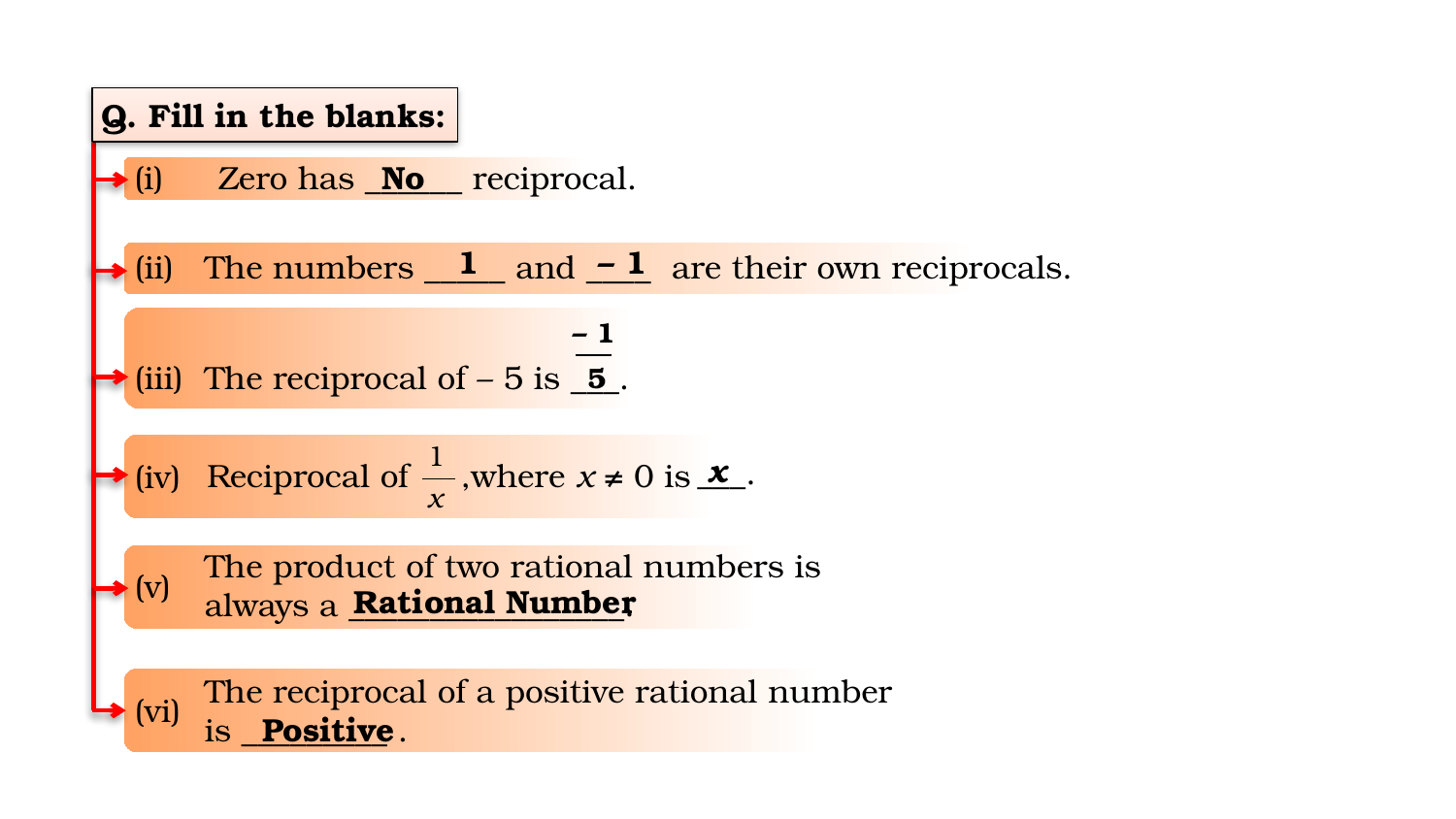

Q. Fill in the blanks:

(i)
Zero has ______ reciprocal.

No
(ii)

The numbers _____ and ____  are their own reciprocals.
1
– 1

(iii)
The reciprocal of – 5 is ___.
– 1
5
1
x
Reciprocal of     ,where x ≠ 0 is
 ___.

(iv)
x

(v)
The product of two rational numbers is always a _________________.
Rational Number
The reciprocal of a positive rational number is _________ .

(vi)
 Positive